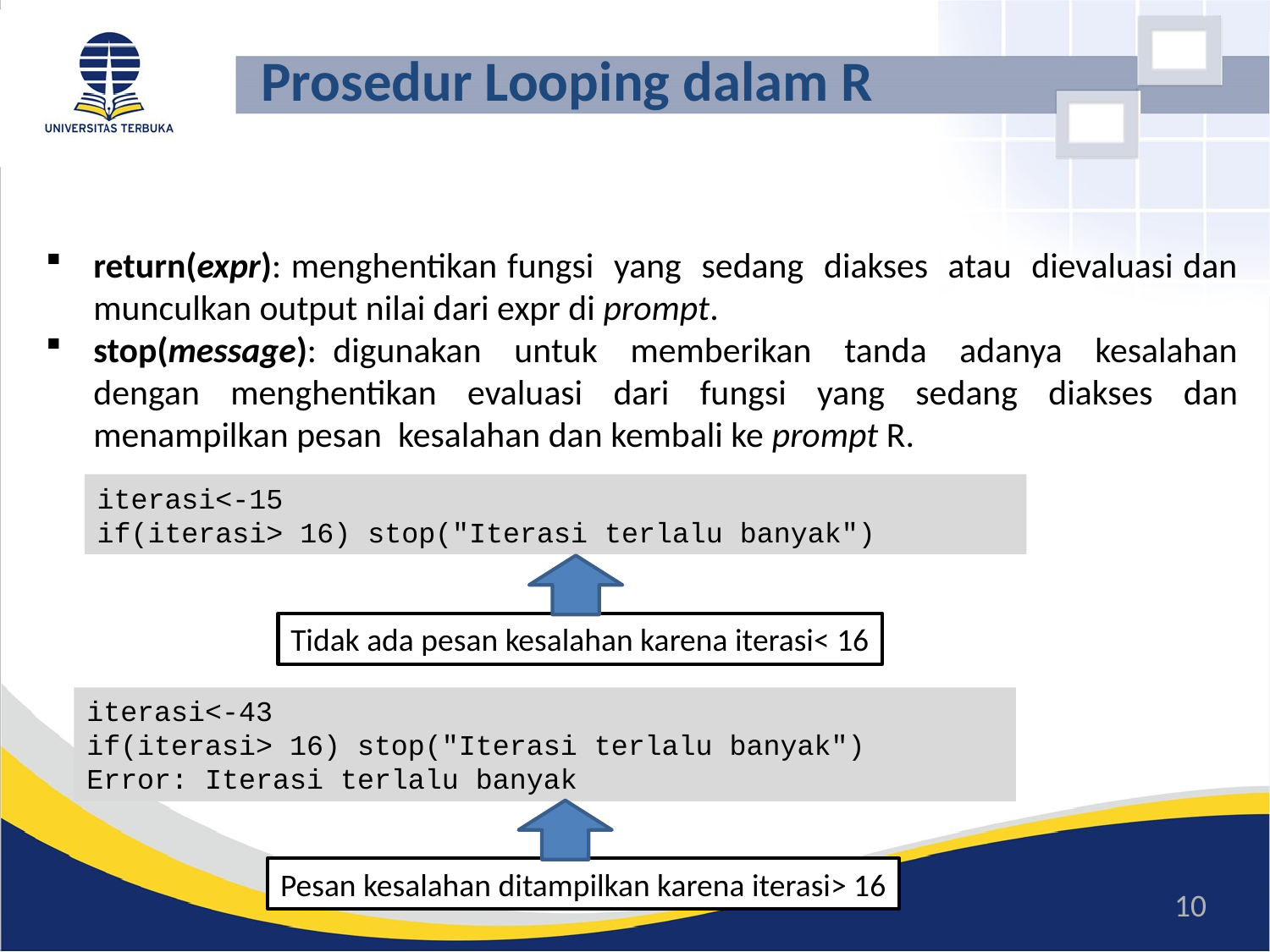

# Prosedur Looping dalam R
return(expr): menghentikan fungsi  yang  sedang  diakses  atau  dievaluasi dan munculkan output nilai dari expr di prompt.
stop(message): digunakan  untuk  memberikan  tanda  adanya  kesalahan dengan menghentikan evaluasi dari fungsi yang sedang diakses dan menampilkan pesan  kesalahan dan kembali ke prompt R.

iterasi<-15
if(iterasi> 16) stop("Iterasi terlalu banyak")

Tidak ada pesan kesalahan karena iterasi< 16
iterasi<-43
if(iterasi> 16) stop("Iterasi terlalu banyak")
Error: Iterasi terlalu banyak

Pesan kesalahan ditampilkan karena iterasi> 16
10